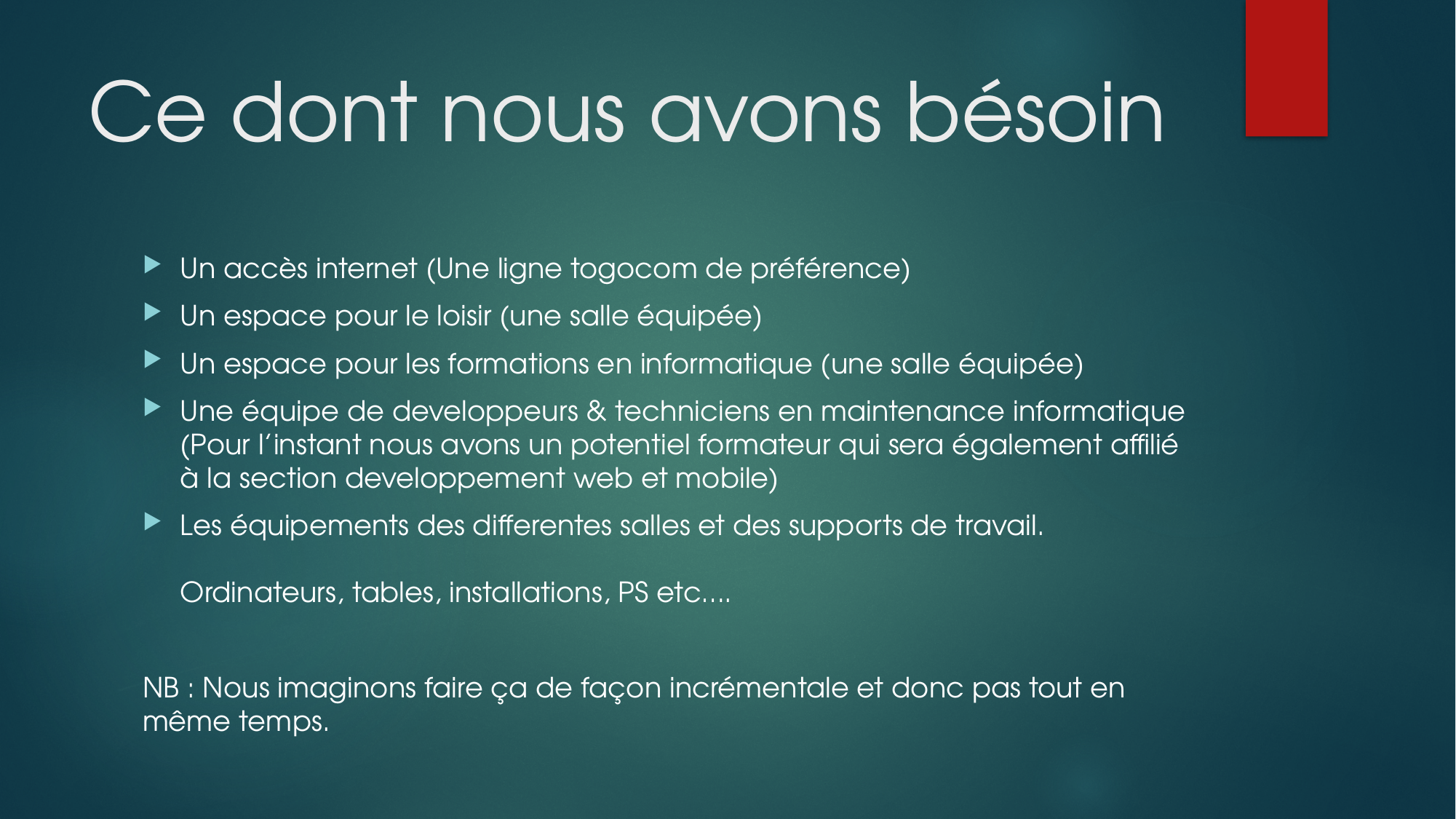

# Ce dont nous avons bésoin
Un accès internet (Une ligne togocom de préférence)
Un espace pour le loisir (une salle équipée)
Un espace pour les formations en informatique (une salle équipée)
Une équipe de developpeurs & techniciens en maintenance informatique (Pour l’instant nous avons un potentiel formateur qui sera également affilié à la section developpement web et mobile)
Les équipements des differentes salles et des supports de travail.
Ordinateurs, tables, installations, PS etc….

NB : Nous imaginons faire ça de façon incrémentale et donc pas tout en même temps.